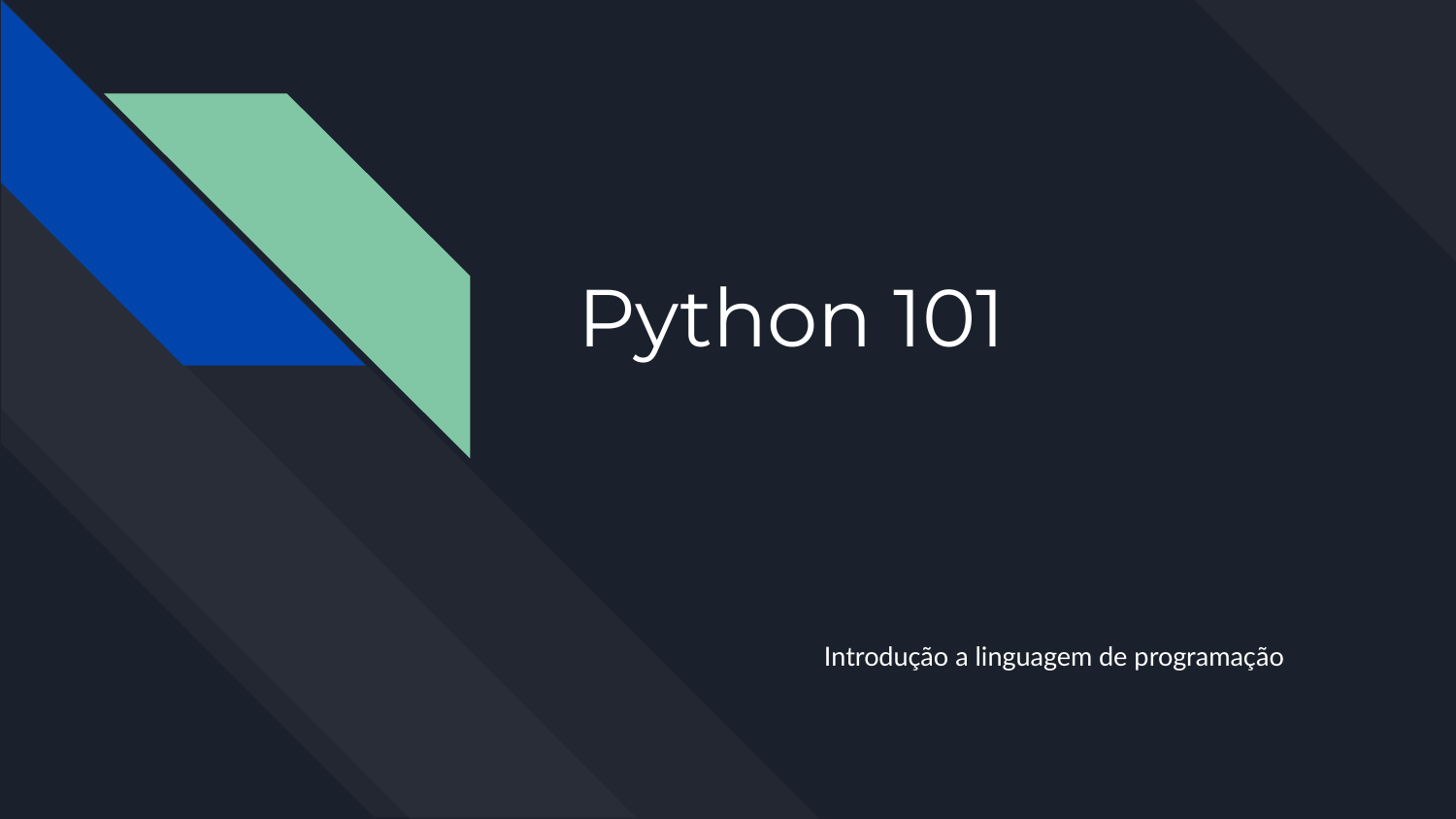

# Python 101
Introdução a linguagem de programação